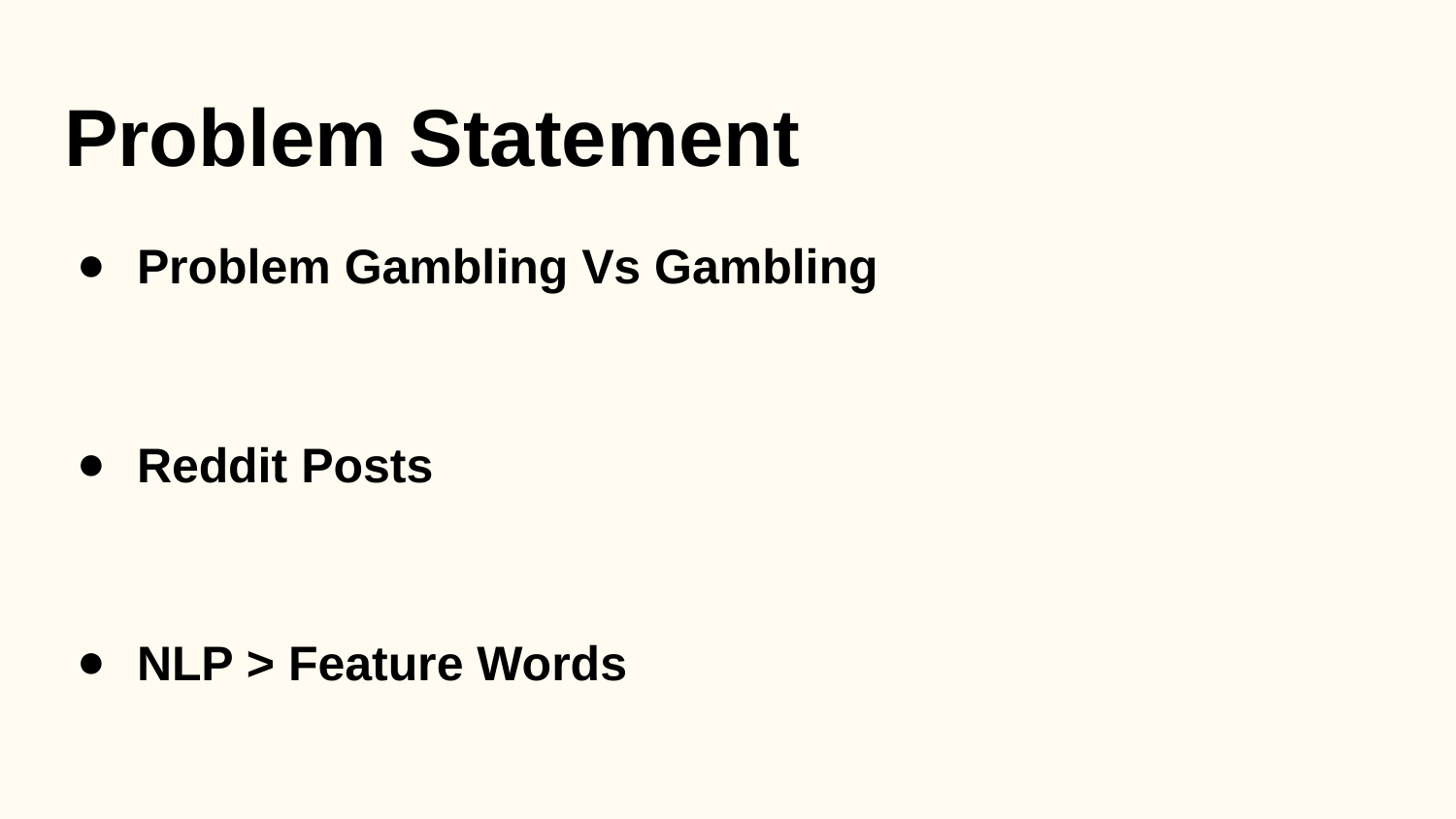

# Problem Statement
Problem Gambling Vs Gambling

Reddit Posts

NLP > Feature Words